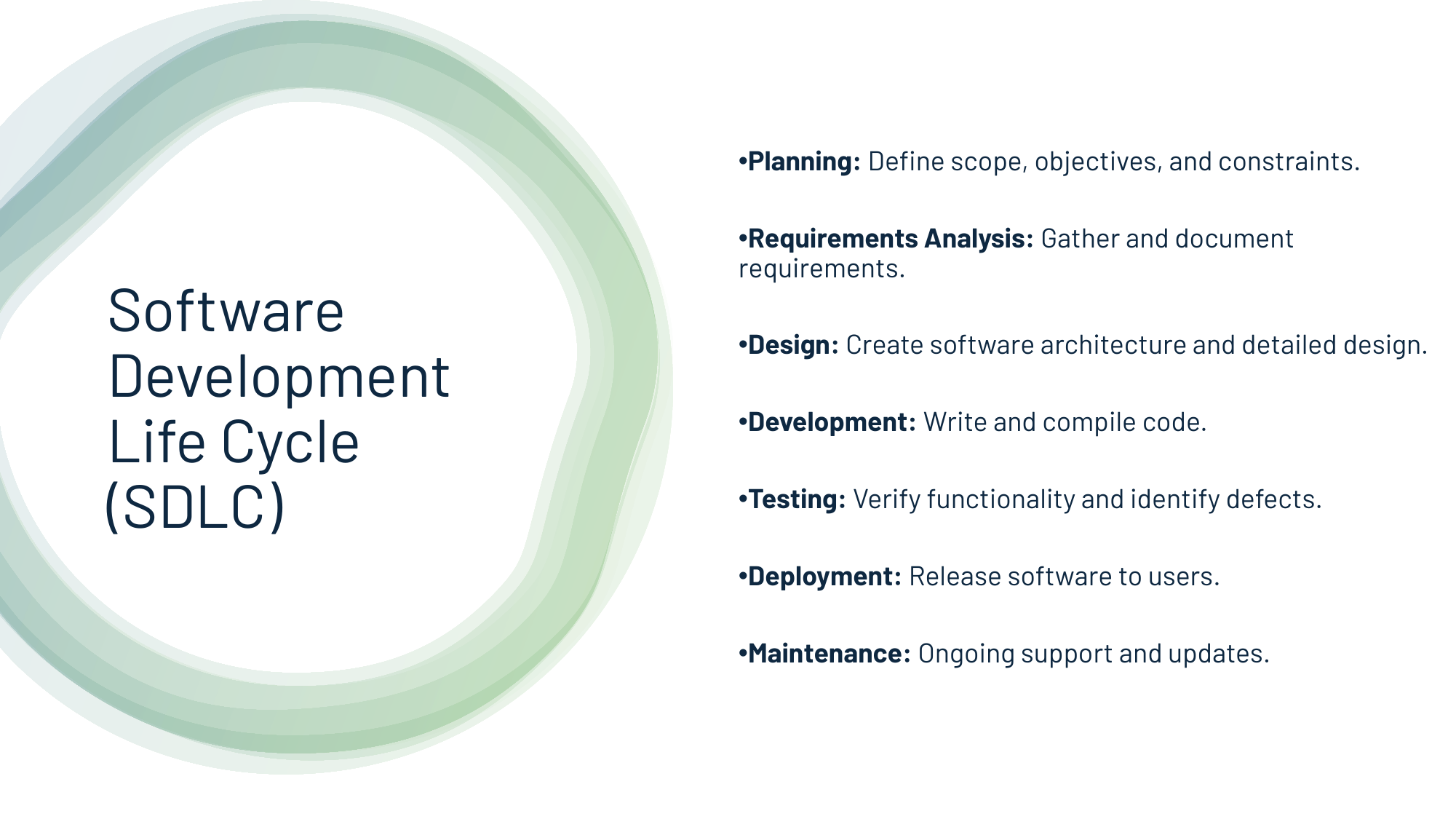

Planning: Define scope, objectives, and constraints.

Requirements Analysis: Gather and document requirements.

Design: Create software architecture and detailed design.

Development: Write and compile code.

Testing: Verify functionality and identify defects.

Deployment: Release software to users.

Maintenance: Ongoing support and updates.
# Software Development Life Cycle (SDLC)